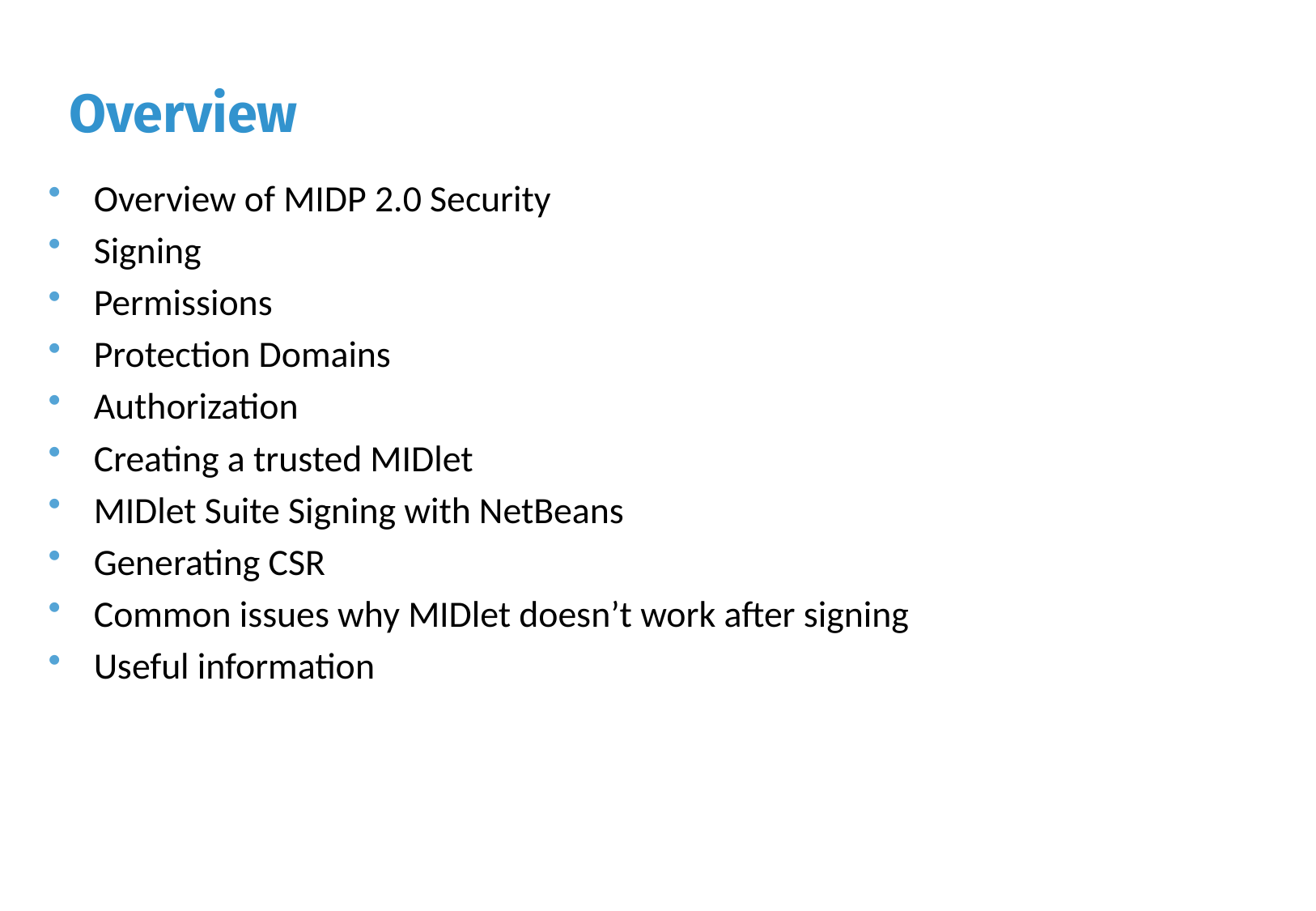

# Overview
Overview of MIDP 2.0 Security
Signing
Permissions
Protection Domains
Authorization
Creating a trusted MIDlet
MIDlet Suite Signing with NetBeans
Generating CSR
Common issues why MIDlet doesn’t work after signing
Useful information